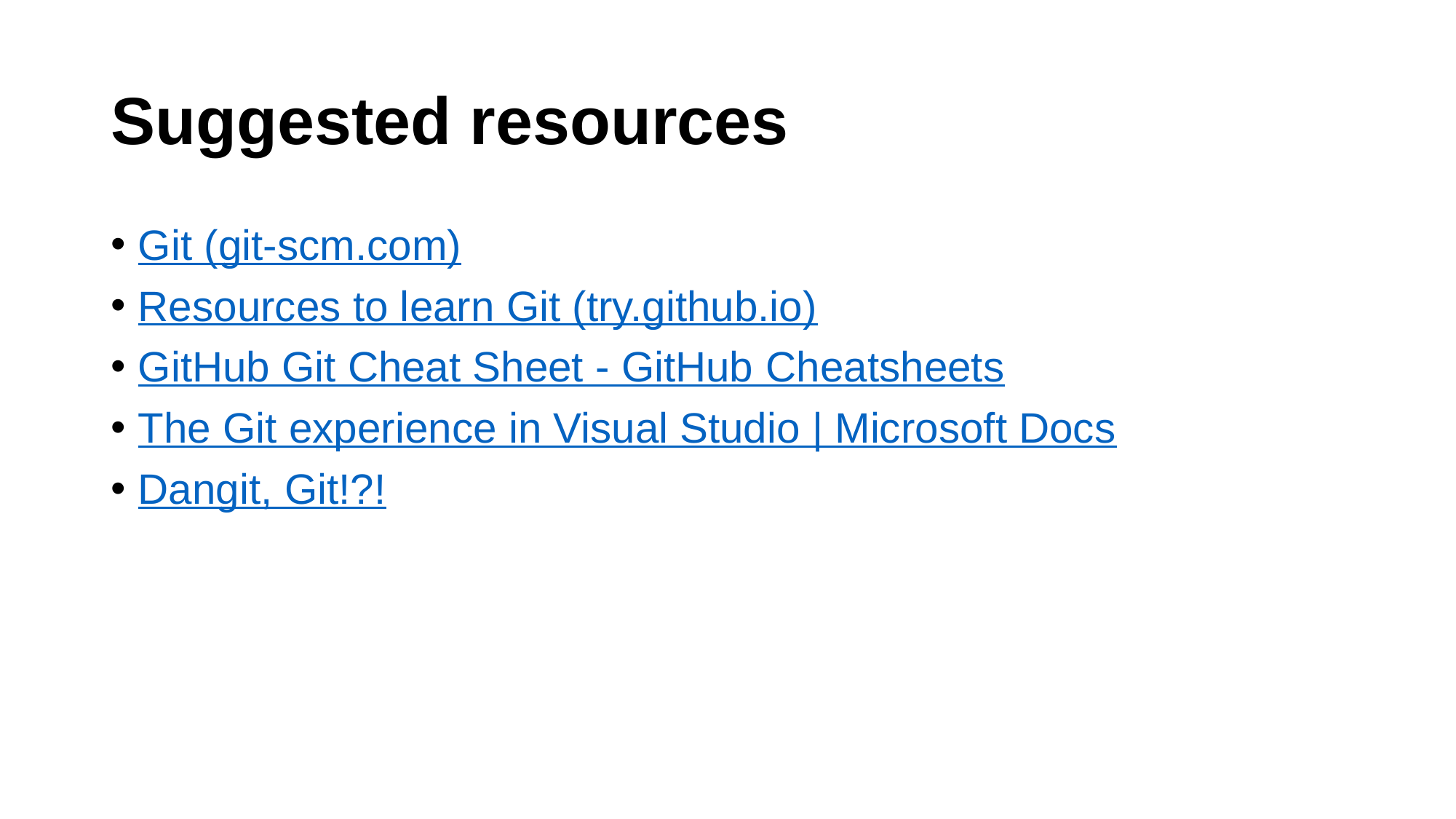

# Suggested resources
Git (git-scm.com)
Resources to learn Git (try.github.io)
GitHub Git Cheat Sheet - GitHub Cheatsheets
The Git experience in Visual Studio | Microsoft Docs
Dangit, Git!?!